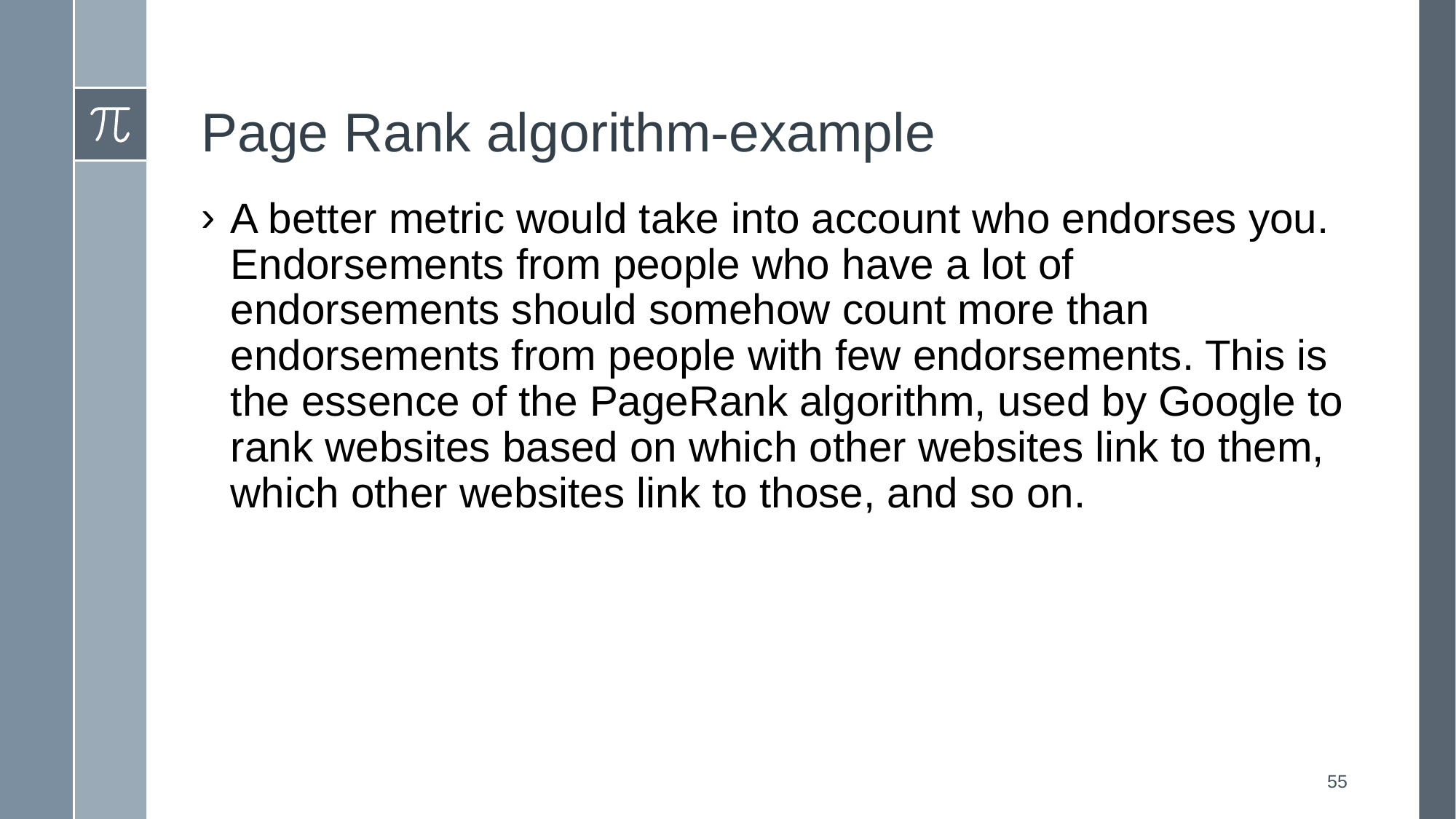

# Page Rank algorithm-example
A better metric would take into account who endorses you. Endorsements from people who have a lot of endorsements should somehow count more than endorsements from people with few endorsements. This is the essence of the PageRank algorithm, used by Google to rank websites based on which other websites link to them, which other websites link to those, and so on.
55